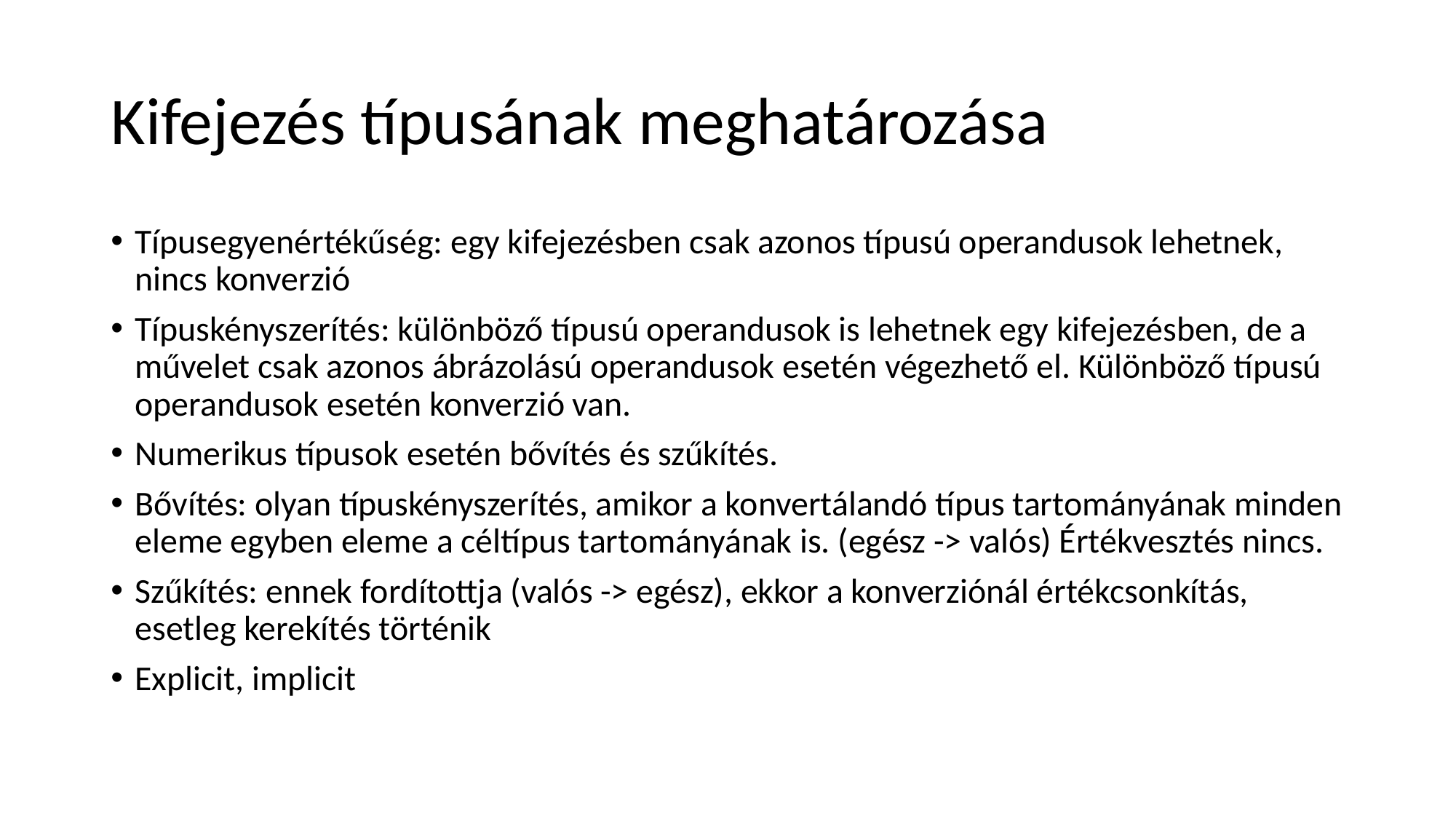

# Kifejezés típusának meghatározása
Típusegyenértékűség: egy kifejezésben csak azonos típusú operandusok lehetnek, nincs konverzió
Típuskényszerítés: különböző típusú operandusok is lehetnek egy kifejezésben, de a művelet csak azonos ábrázolású operandusok esetén végezhető el. Különböző típusú operandusok esetén konverzió van.
Numerikus típusok esetén bővítés és szűkítés.
Bővítés: olyan típuskényszerítés, amikor a konvertálandó típus tartományának minden eleme egyben eleme a céltípus tartományának is. (egész -> valós) Értékvesztés nincs.
Szűkítés: ennek fordítottja (valós -> egész), ekkor a konverziónál értékcsonkítás, esetleg kerekítés történik
Explicit, implicit